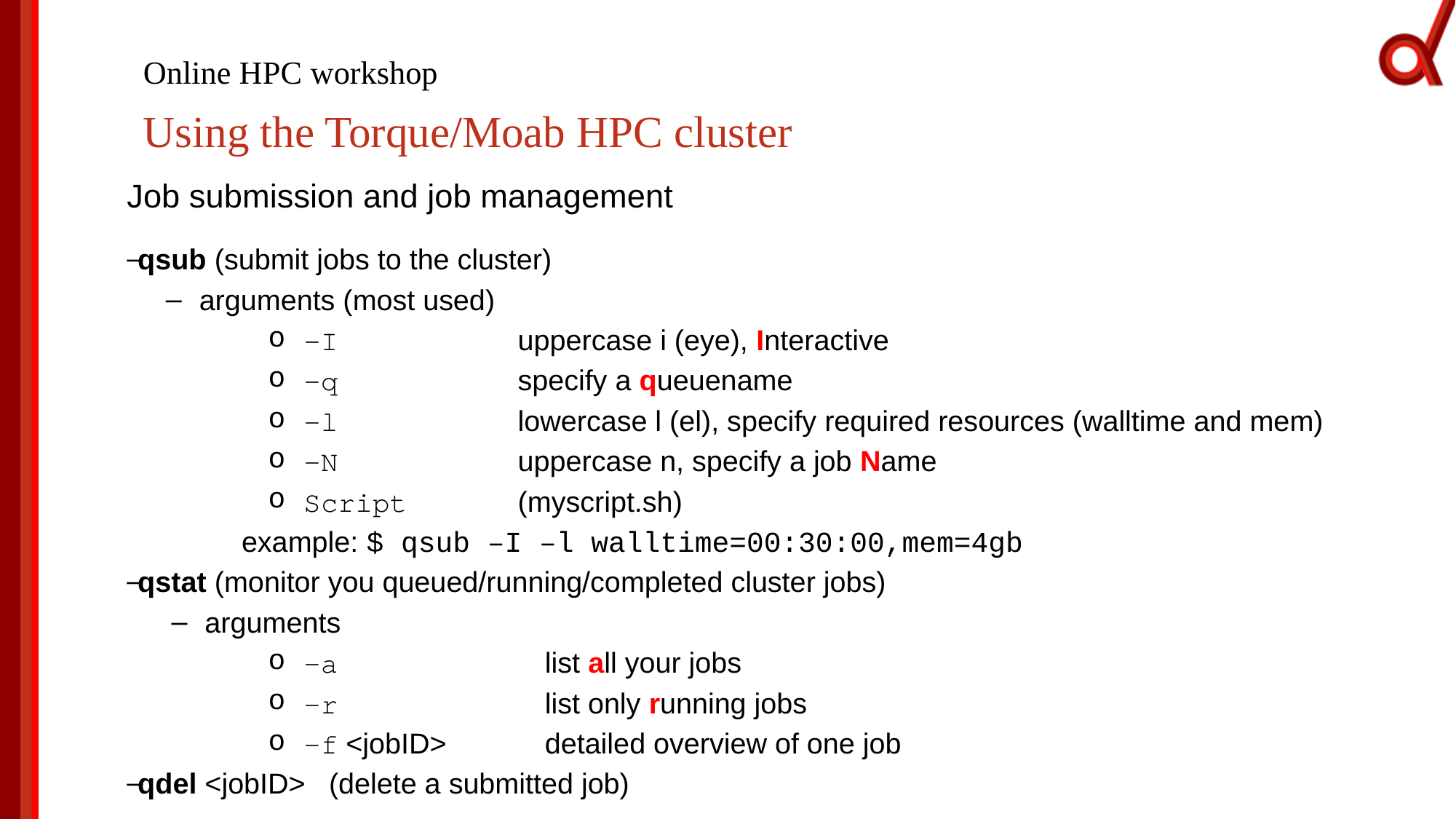

# Online HPC workshop
Using the Torque/Moab HPC cluster
Job submission and job management

qsub (submit jobs to the cluster)
arguments (most used)
-I 	uppercase i (eye), Interactive
-q 	specify a queuename
-l 	lowercase l (el), specify required resources (walltime and mem)
-N 	uppercase n, specify a job Name
Script	(myscript.sh)
	example: $ qsub –I –l walltime=00:30:00,mem=4gb
qstat (monitor you queued/running/completed cluster jobs)
arguments
-a	list all your jobs
-r	list only running jobs
-f <jobID>	detailed overview of one job
qdel <jobID>	 (delete a submitted job)